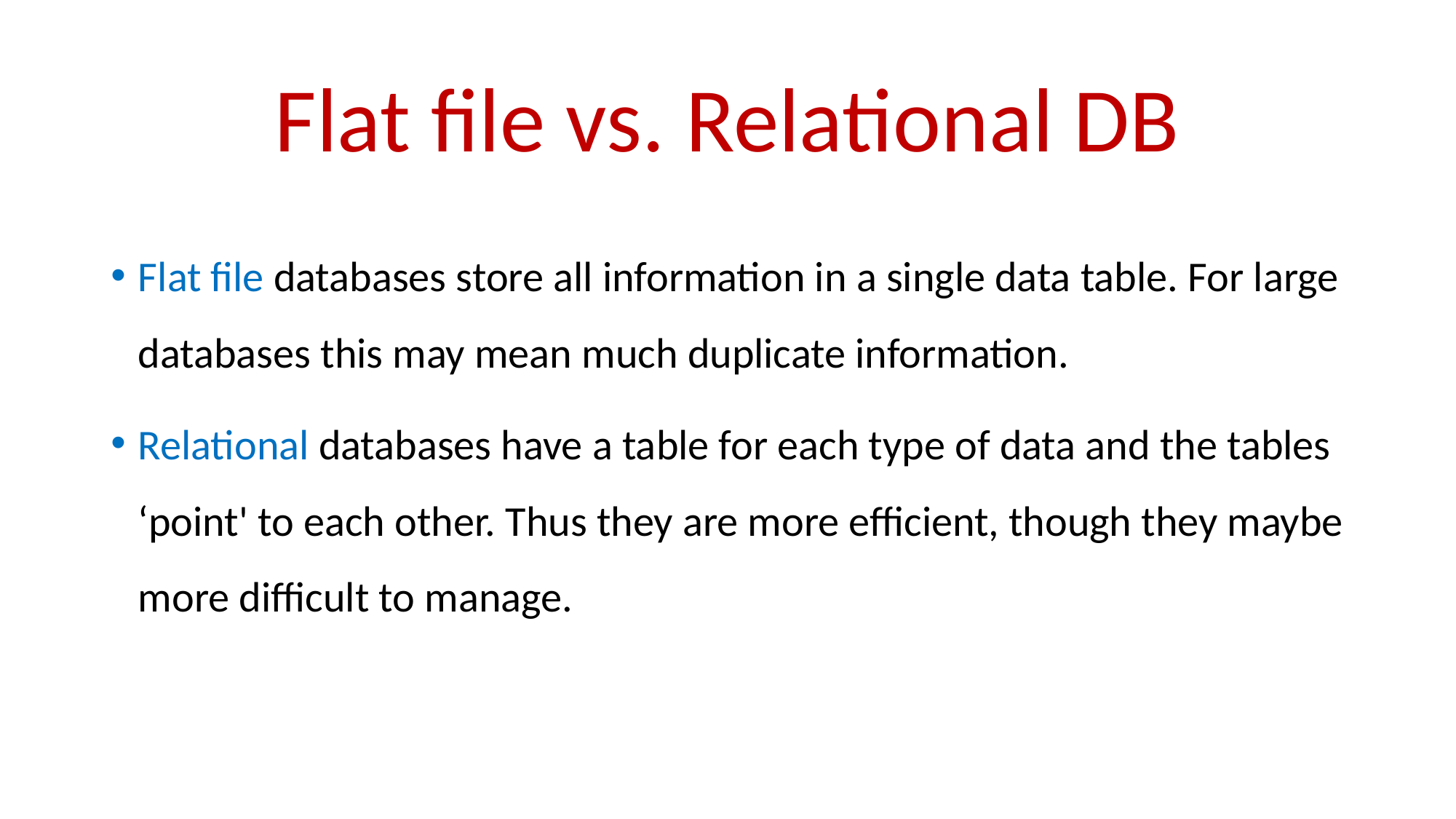

# Flat file vs. Relational DB
Flat file databases store all information in a single data table. For large databases this may mean much duplicate information.
Relational databases have a table for each type of data and the tables ‘point' to each other. Thus they are more efficient, though they maybe more difficult to manage.